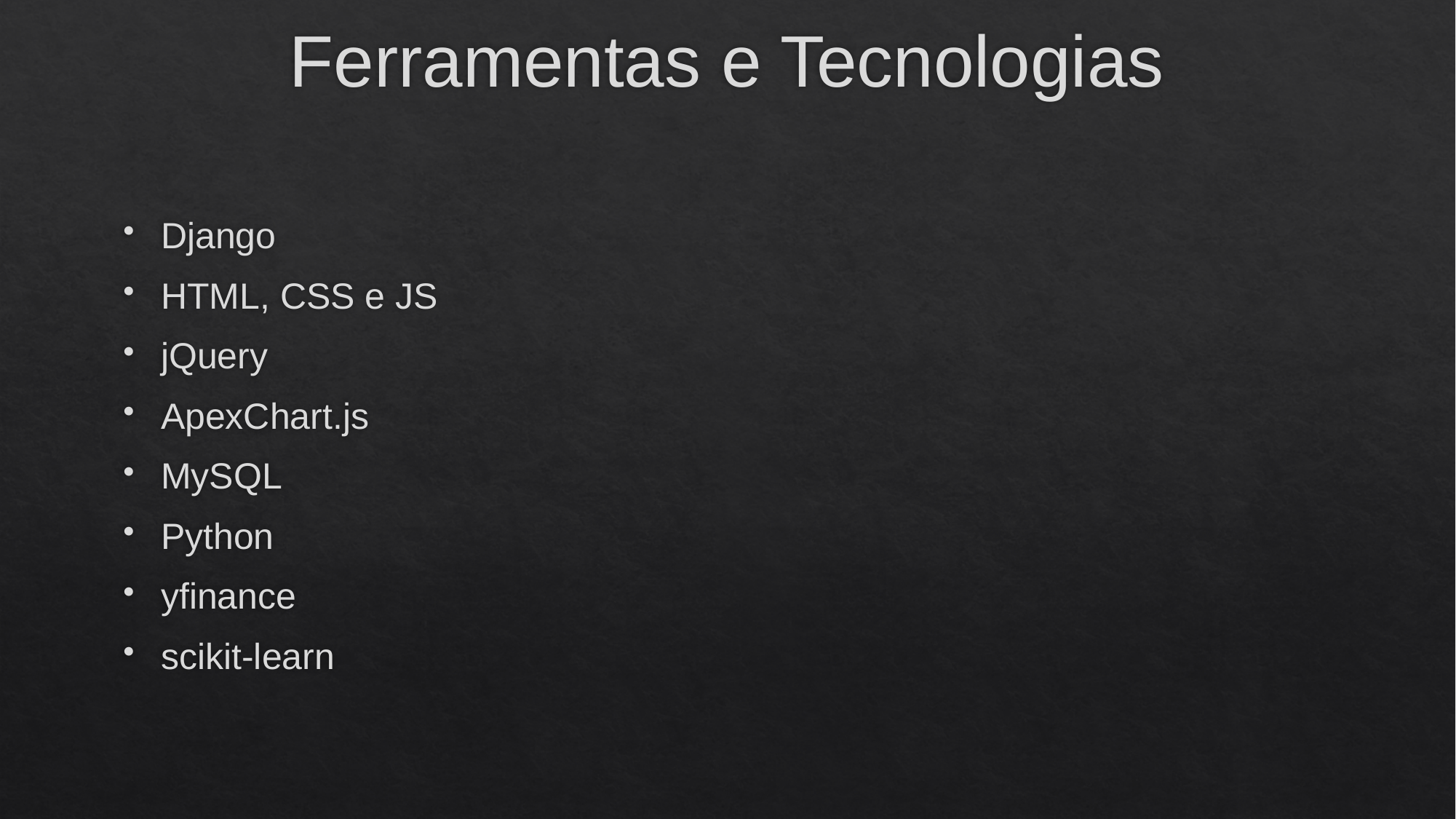

# Ferramentas e Tecnologias
Django
HTML, CSS e JS
jQuery
ApexChart.js
MySQL
Python
yfinance
scikit-learn